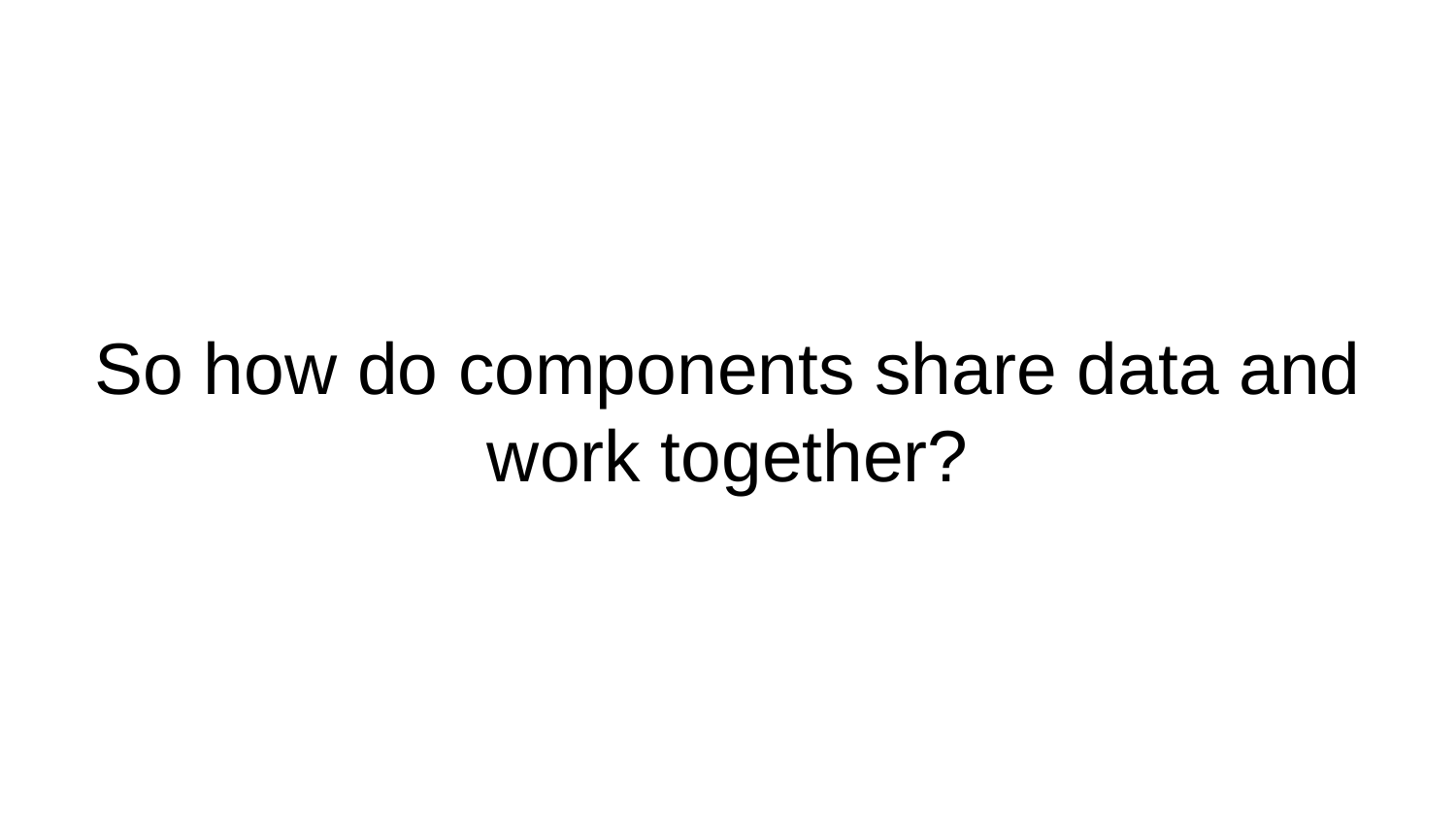

# So how do components share data and work together?